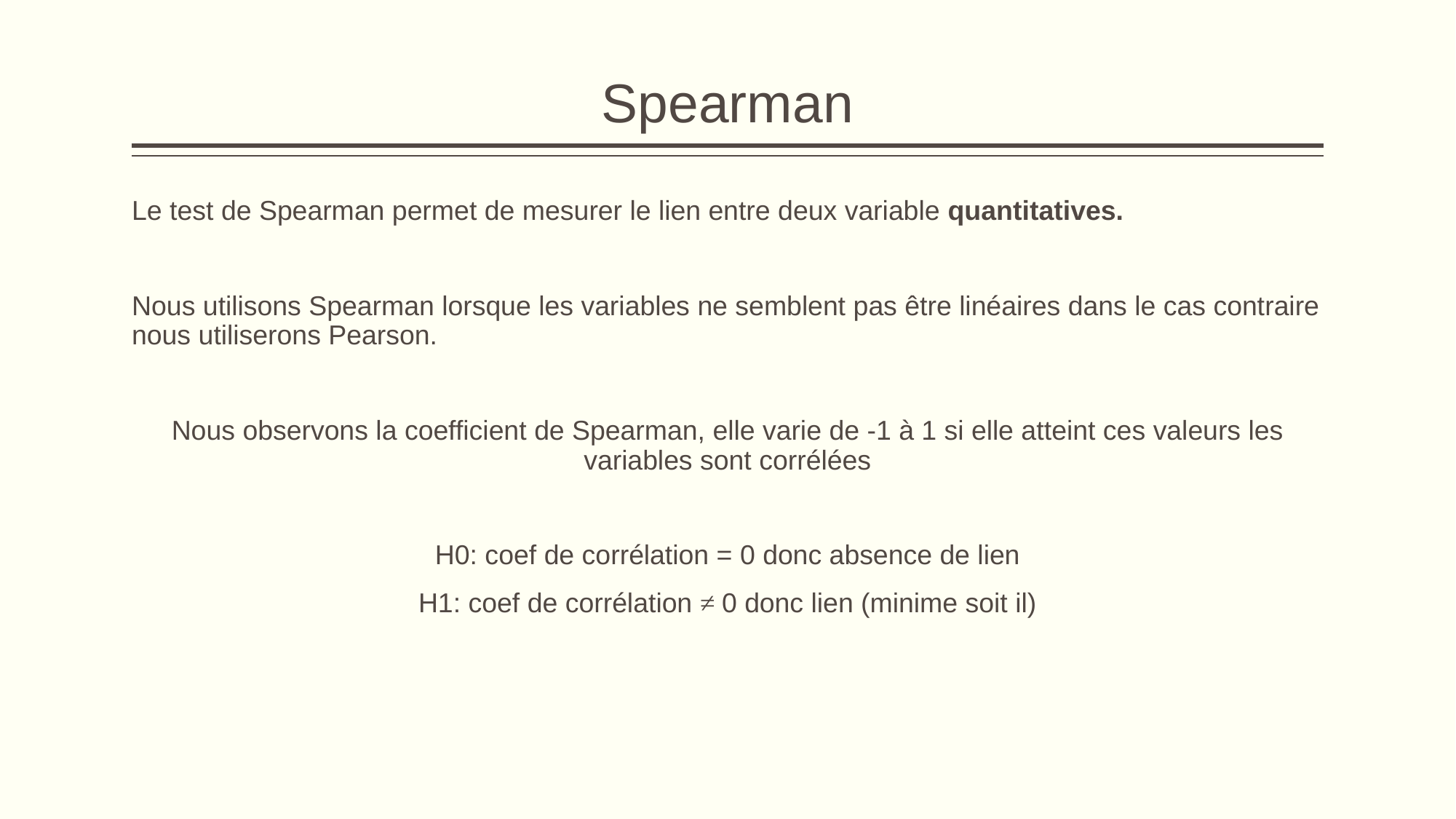

# Spearman
Le test de Spearman permet de mesurer le lien entre deux variable quantitatives.

Nous utilisons Spearman lorsque les variables ne semblent pas être linéaires dans le cas contraire nous utiliserons Pearson.

Nous observons la coefficient de Spearman, elle varie de -1 à 1 si elle atteint ces valeurs les variables sont corrélées

H0: coef de corrélation = 0 donc absence de lien
H1: coef de corrélation ≠ 0 donc lien (minime soit il)